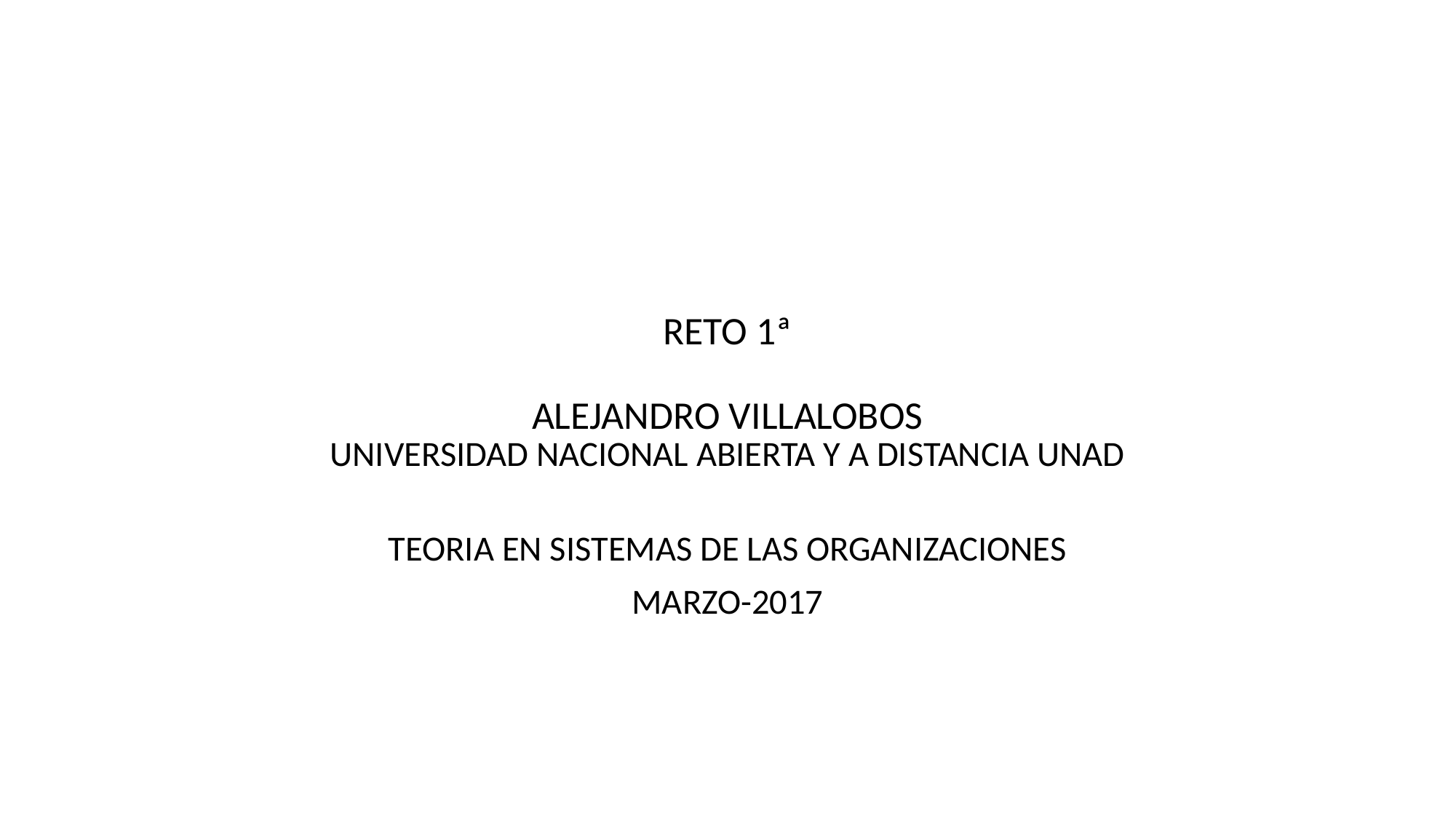

# RETO 1ª ALEJANDRO VILLALOBOS
UNIVERSIDAD NACIONAL ABIERTA Y A DISTANCIA UNAD
TEORIA EN SISTEMAS DE LAS ORGANIZACIONES
MARZO-2017